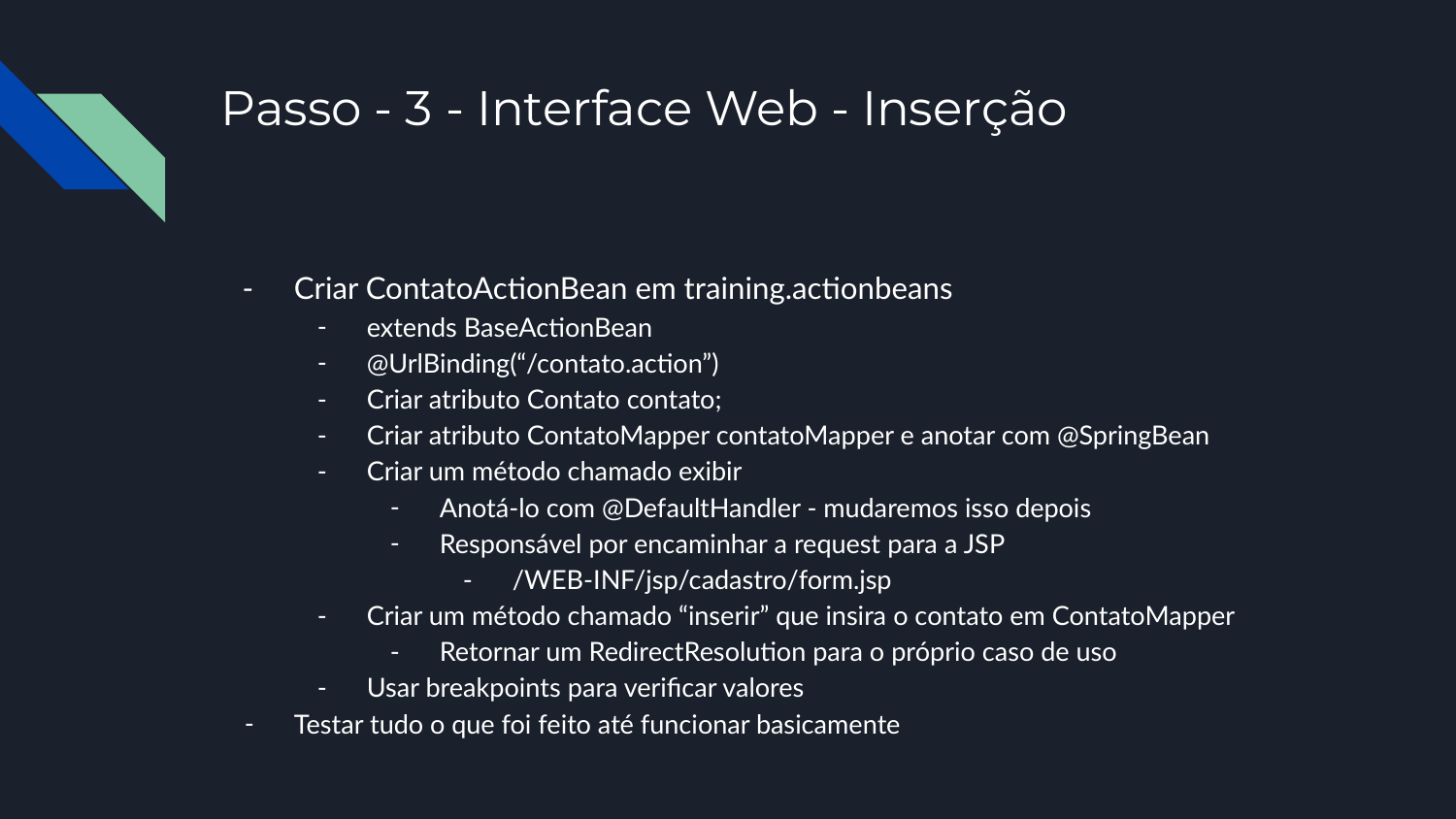

# Passo - 3 - Interface Web - Inserção
Criar ContatoActionBean em training.actionbeans
extends BaseActionBean
@UrlBinding(“/contato.action”)
Criar atributo Contato contato;
Criar atributo ContatoMapper contatoMapper e anotar com @SpringBean
Criar um método chamado exibir
Anotá-lo com @DefaultHandler - mudaremos isso depois
Responsável por encaminhar a request para a JSP
/WEB-INF/jsp/cadastro/form.jsp
Criar um método chamado “inserir” que insira o contato em ContatoMapper
Retornar um RedirectResolution para o próprio caso de uso
Usar breakpoints para verificar valores
Testar tudo o que foi feito até funcionar basicamente